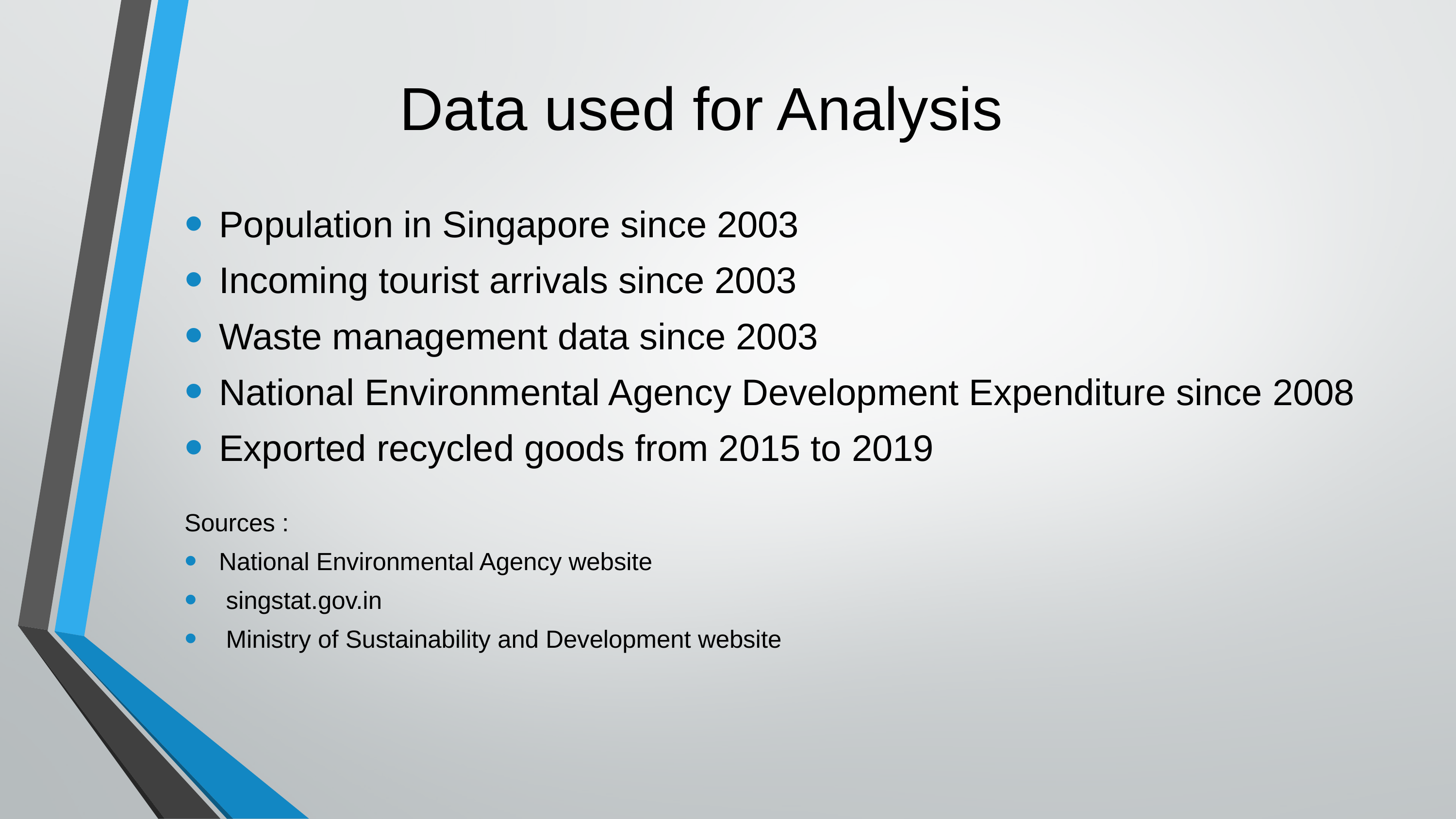

# Data used for Analysis
Population in Singapore since 2003
Incoming tourist arrivals since 2003
Waste management data since 2003
National Environmental Agency Development Expenditure since 2008
Exported recycled goods from 2015 to 2019

Sources :
National Environmental Agency website
 singstat.gov.in
 Ministry of Sustainability and Development website